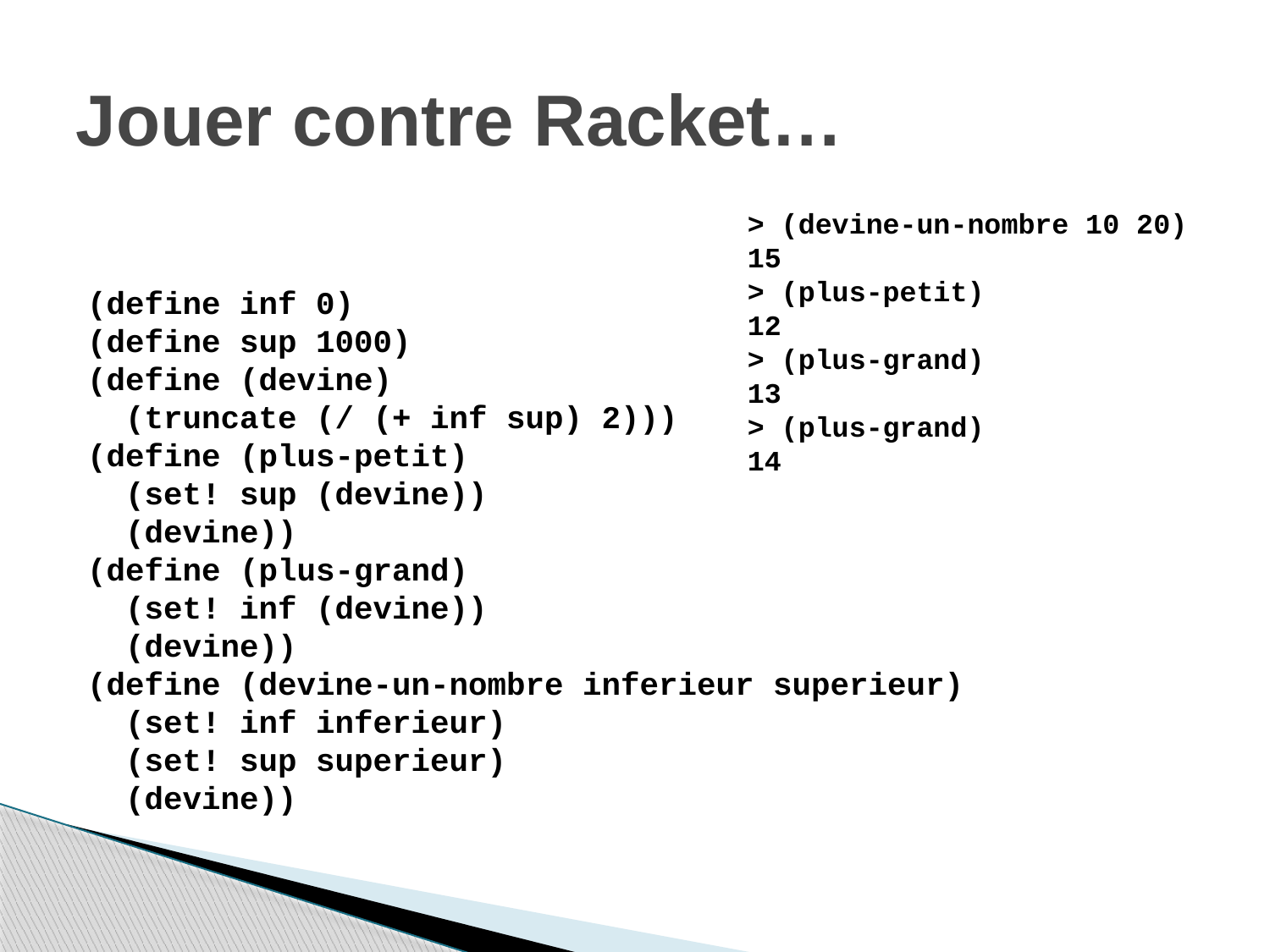

# Jouer contre Racket…
> (devine-un-nombre 10 20)
15
> (plus-petit)
12
> (plus-grand)
13
> (plus-grand)
14
(define inf 0)
(define sup 1000)
(define (devine)
  (truncate (/ (+ inf sup) 2)))
(define (plus-petit)
  (set! sup (devine))
  (devine))
(define (plus-grand)
  (set! inf (devine))
  (devine))
(define (devine-un-nombre inferieur superieur)
  (set! inf inferieur)
  (set! sup superieur)
  (devine))